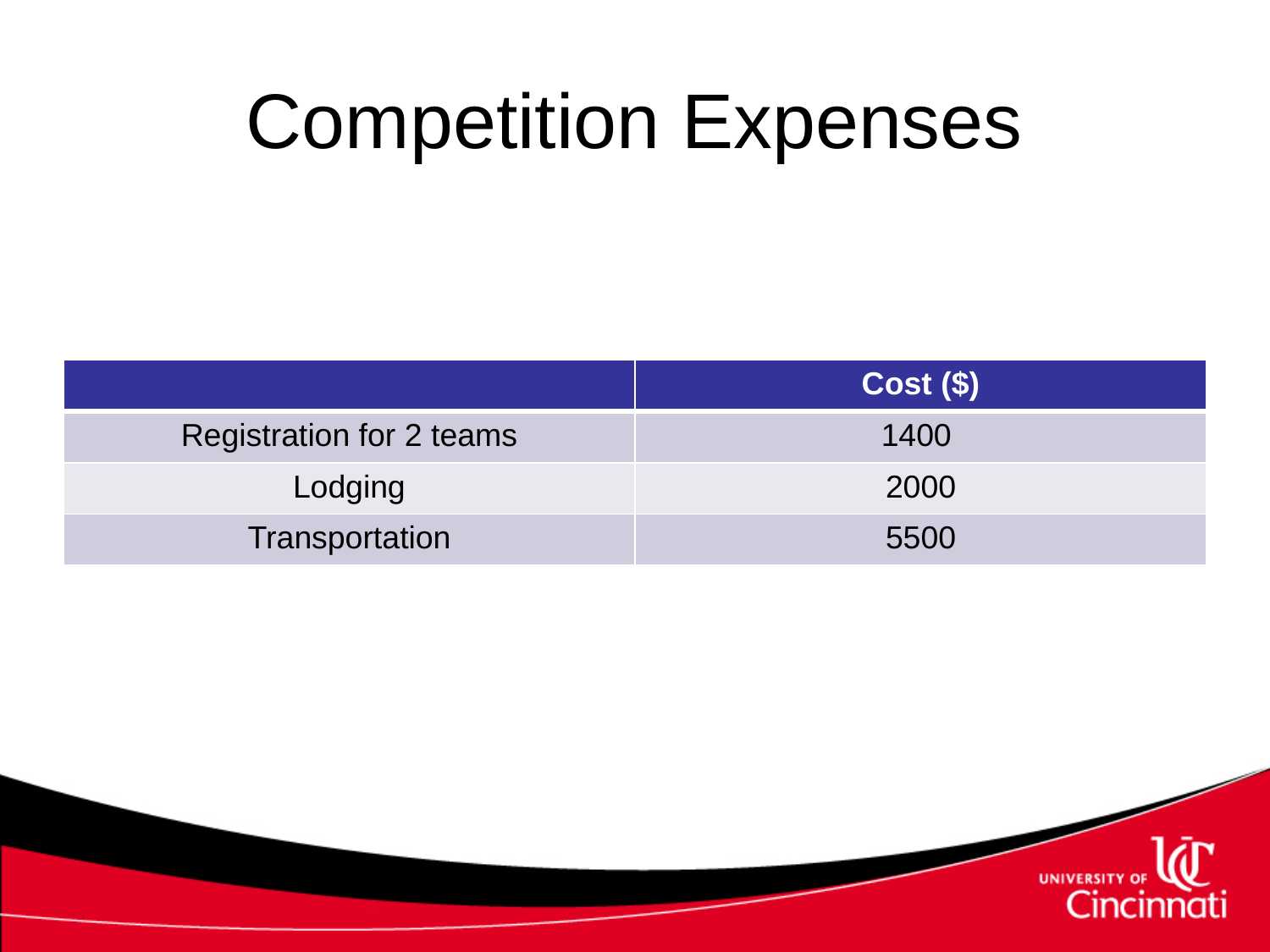

# Competition Expenses
|  | Cost ($) |
| --- | --- |
| Registration for 2 teams | 1400 |
| Lodging | 2000 |
| Transportation | 5500 |